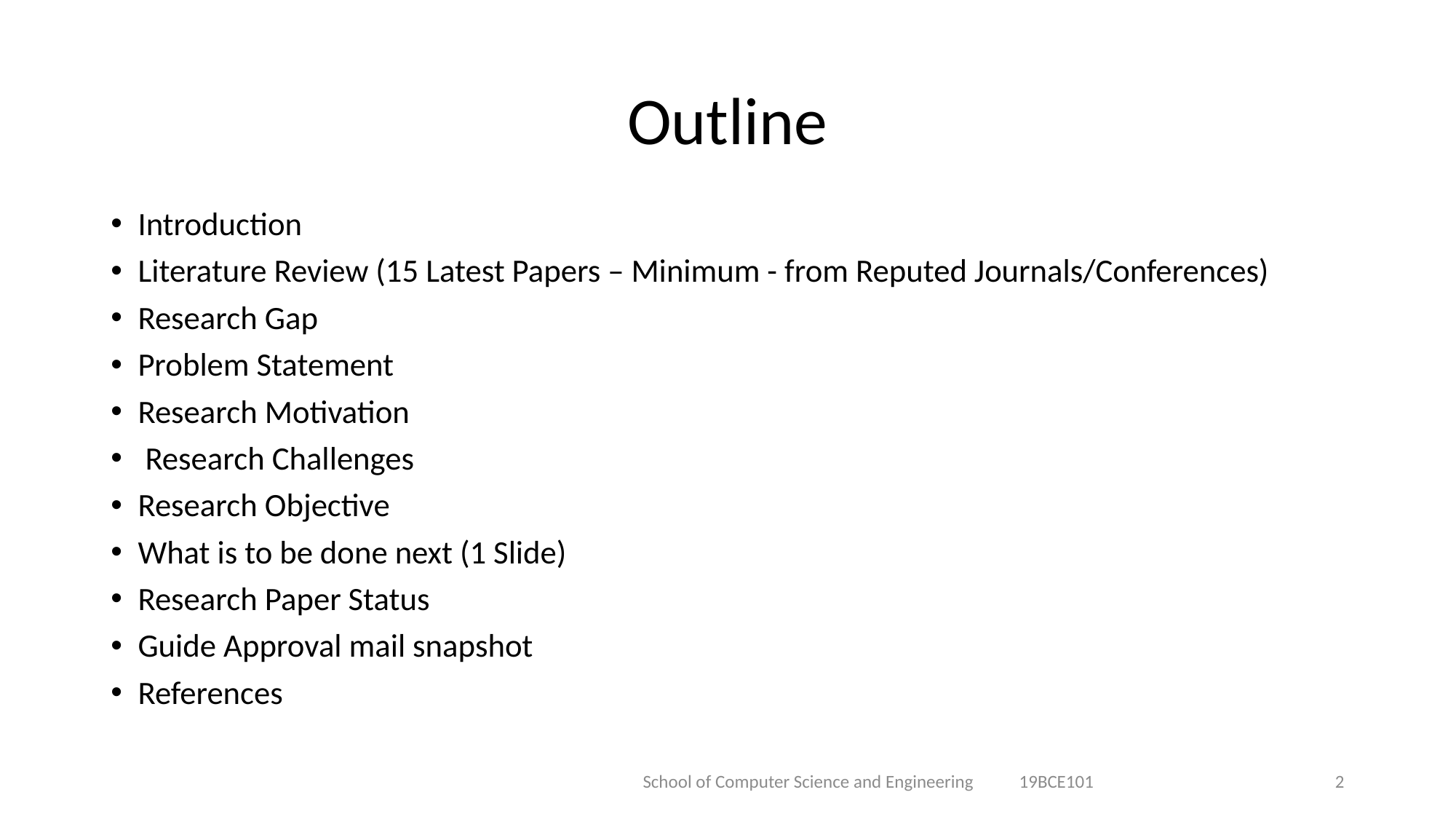

# Outline
Introduction
Literature Review (15 Latest Papers – Minimum - from Reputed Journals/Conferences)
Research Gap
Problem Statement
Research Motivation
 Research Challenges
Research Objective
What is to be done next (1 Slide)
Research Paper Status
Guide Approval mail snapshot
References
School of Computer Science and Engineering           19BCE101
2